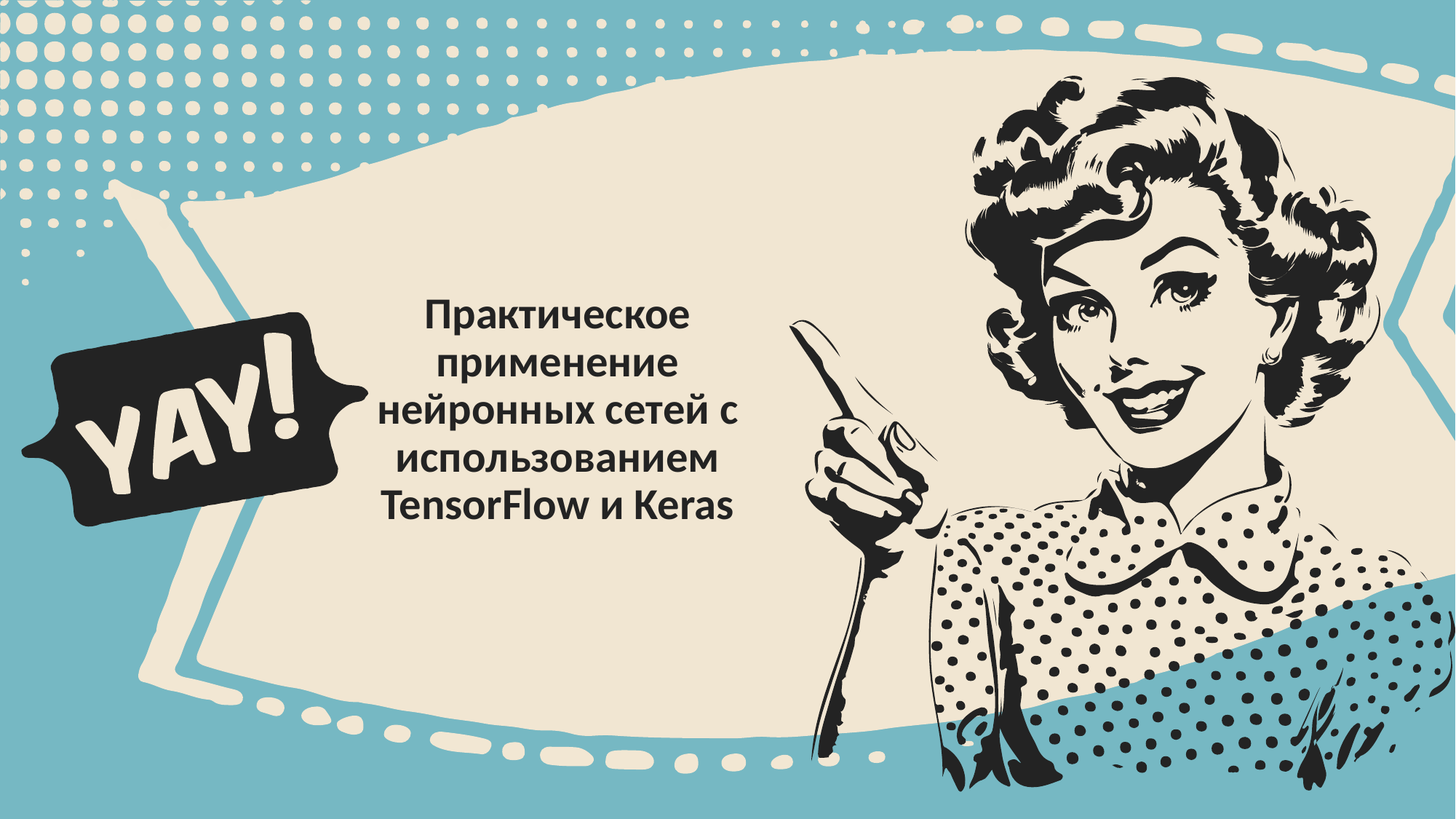

# Практическое применение нейронных сетей с использованием TensorFlow и Keras